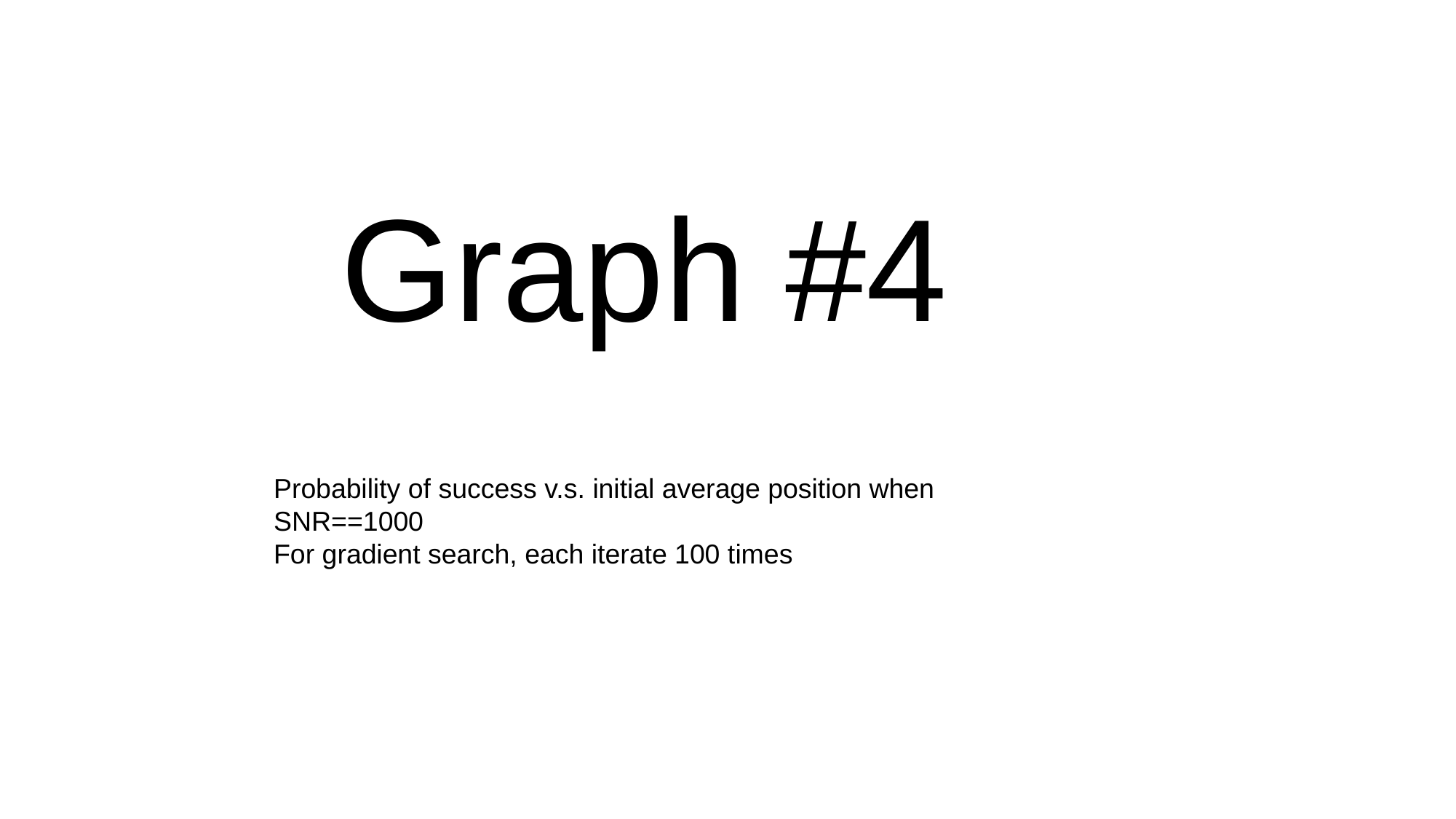

# Graph #4
Probability of success v.s. initial average position when SNR==1000
For gradient search, each iterate 100 times